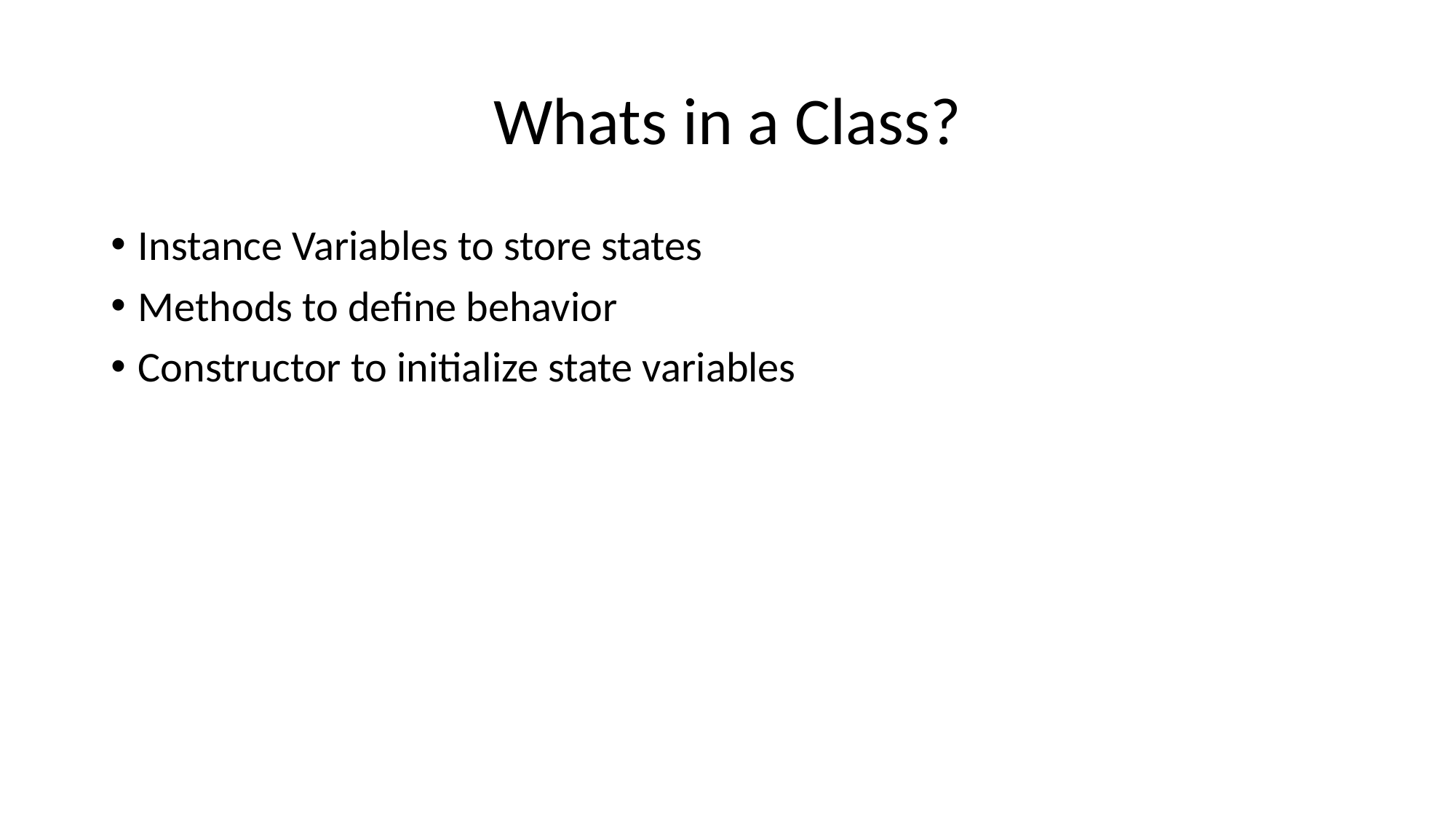

# Whats in a Class?
Instance Variables to store states
Methods to define behavior
Constructor to initialize state variables